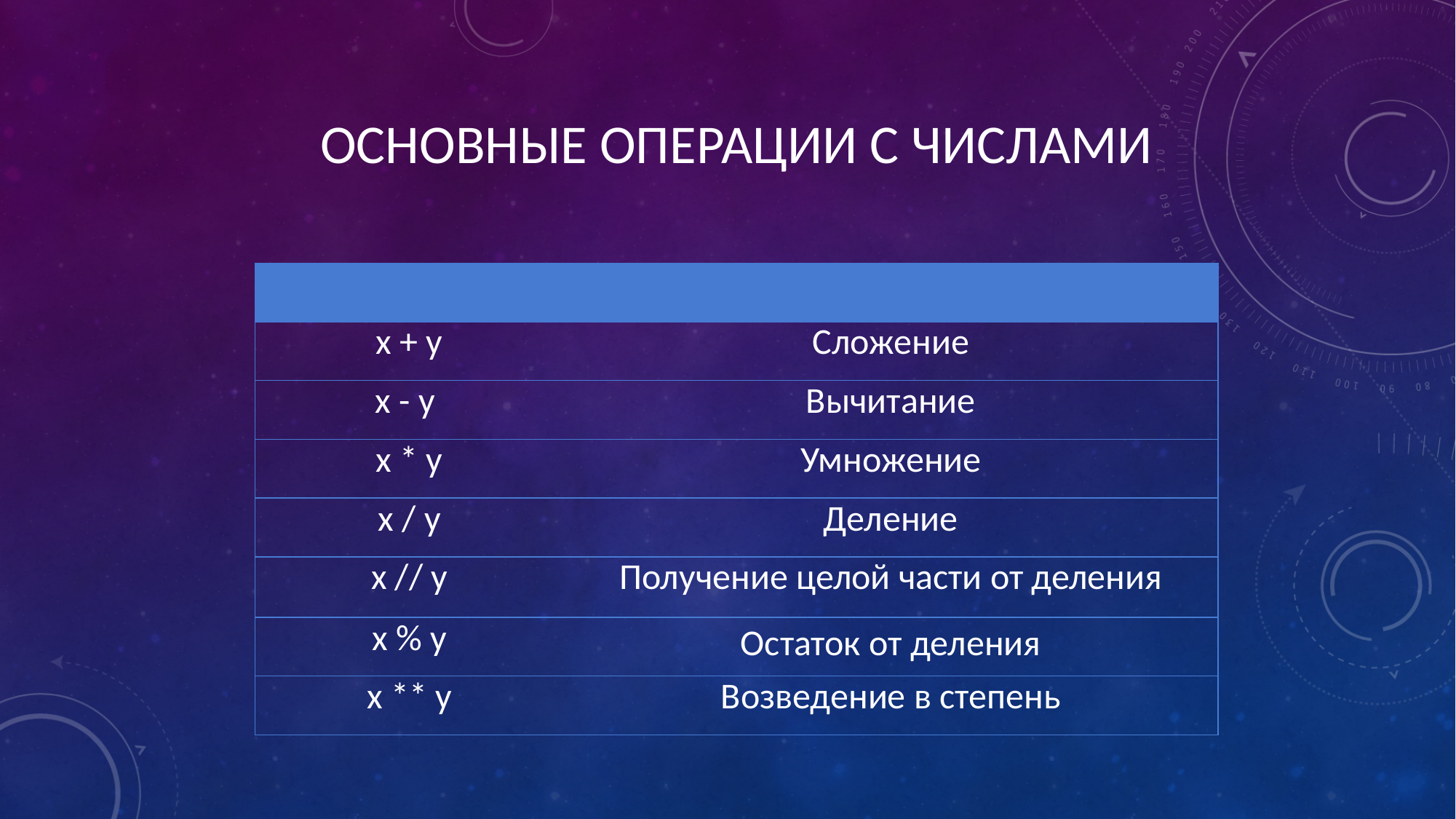

# Основные Операции с числами
|  |  |
| --- | --- |
| x + y | Сложение |
| x - y | Вычитание |
| x \* y | Умножение |
| x / y | Деление |
| x // y | Получение целой части от деления |
| x % y | Остаток от деления |
| x \*\* y | Возведение в степень |